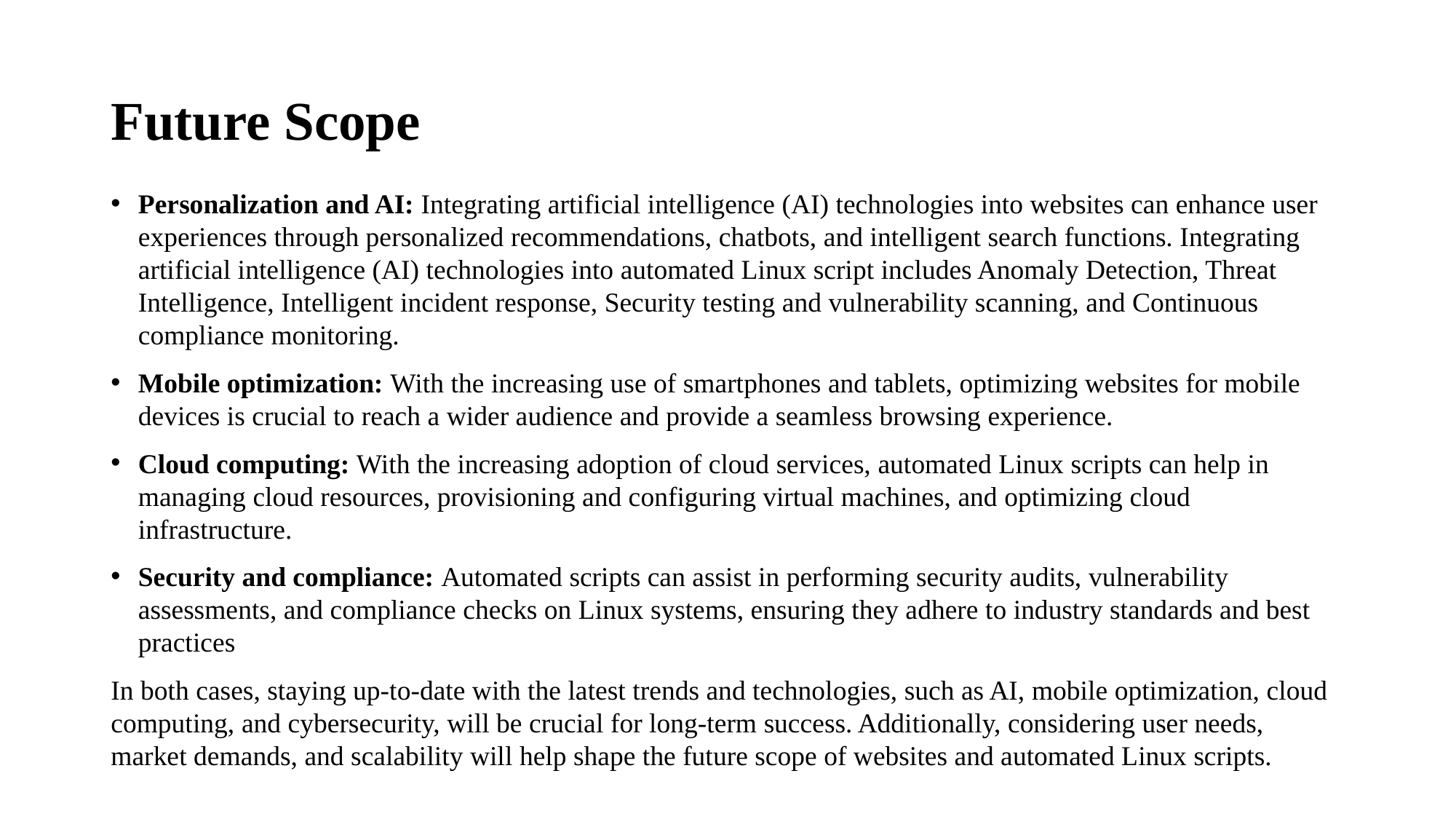

# Future Scope
Personalization and AI: Integrating artificial intelligence (AI) technologies into websites can enhance user experiences through personalized recommendations, chatbots, and intelligent search functions. Integrating artificial intelligence (AI) technologies into automated Linux script includes Anomaly Detection, Threat Intelligence, Intelligent incident response, Security testing and vulnerability scanning, and Continuous compliance monitoring.
Mobile optimization: With the increasing use of smartphones and tablets, optimizing websites for mobile devices is crucial to reach a wider audience and provide a seamless browsing experience.
Cloud computing: With the increasing adoption of cloud services, automated Linux scripts can help in managing cloud resources, provisioning and configuring virtual machines, and optimizing cloud infrastructure.
Security and compliance: Automated scripts can assist in performing security audits, vulnerability assessments, and compliance checks on Linux systems, ensuring they adhere to industry standards and best practices
In both cases, staying up-to-date with the latest trends and technologies, such as AI, mobile optimization, cloud computing, and cybersecurity, will be crucial for long-term success. Additionally, considering user needs, market demands, and scalability will help shape the future scope of websites and automated Linux scripts.